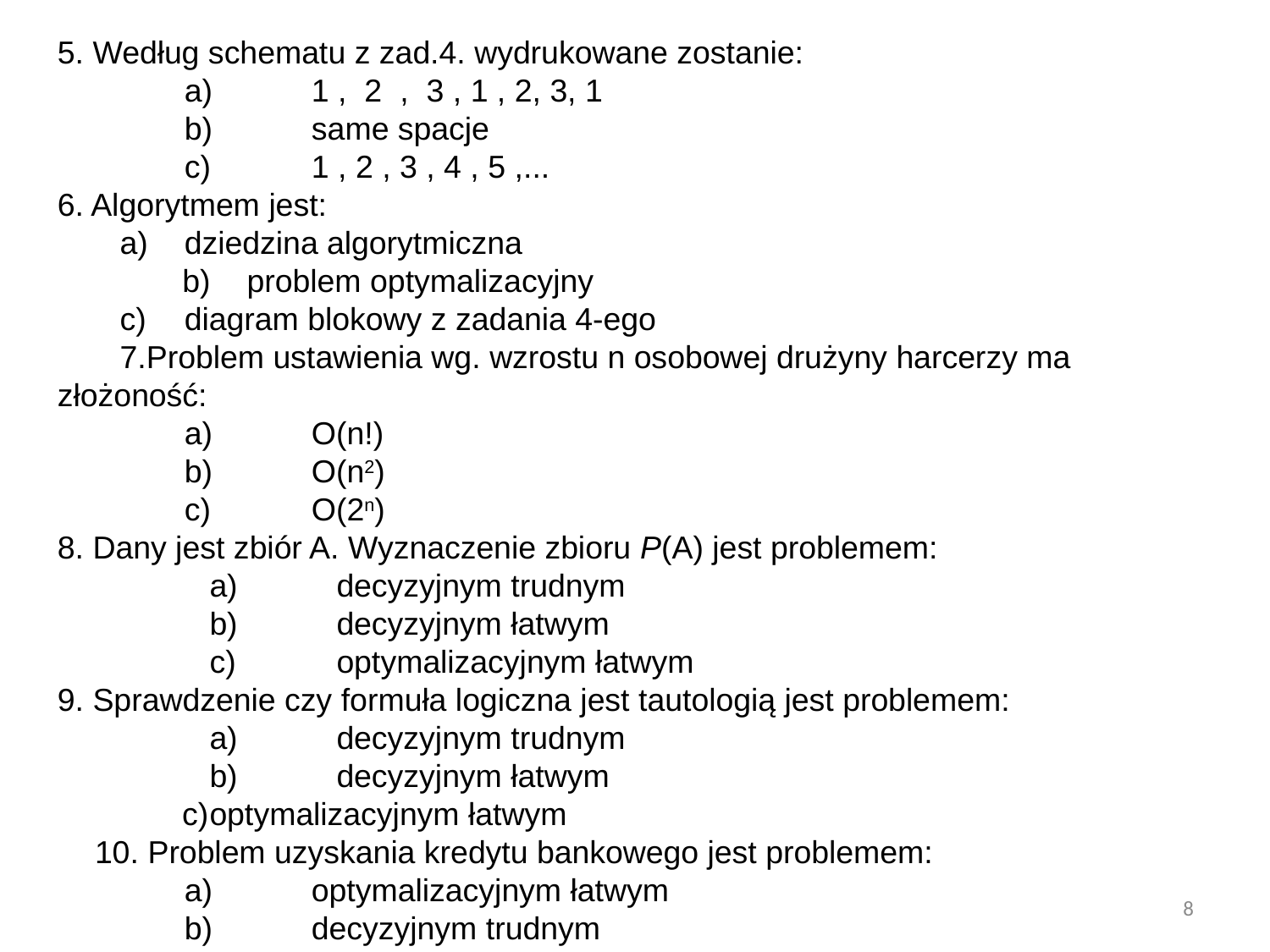

5. Według schematu z zad.4. wydrukowane zostanie:
	a)	1 ,  2  ,  3 , 1 , 2, 3, 1
	b)	same spacje
	c)	1 , 2 , 3 , 4 , 5 ,...
6. Algorytmem jest:
a)	dziedzina algorytmiczna
b)	problem optymalizacyjny
c)	diagram blokowy z zadania 4-ego
7.Problem ustawienia wg. wzrostu n osobowej drużyny harcerzy ma złożoność:
	a)	O(n!)
	b)	O(n2)
	c)	O(2n)
8. Dany jest zbiór A. Wyznaczenie zbioru P(A) jest problemem:
		a) 	decyzyjnym trudnym
		b) 	decyzyjnym łatwym
		c) 	optymalizacyjnym łatwym
9. Sprawdzenie czy formuła logiczna jest tautologią jest problemem:
		a)	decyzyjnym trudnym
		b)	decyzyjnym łatwym
       c)	optymalizacyjnym łatwym
10. Problem uzyskania kredytu bankowego jest problemem:
	a)	optymalizacyjnym łatwym
	b)	decyzyjnym trudnym
	c)	decyzyjnym łatwy

8